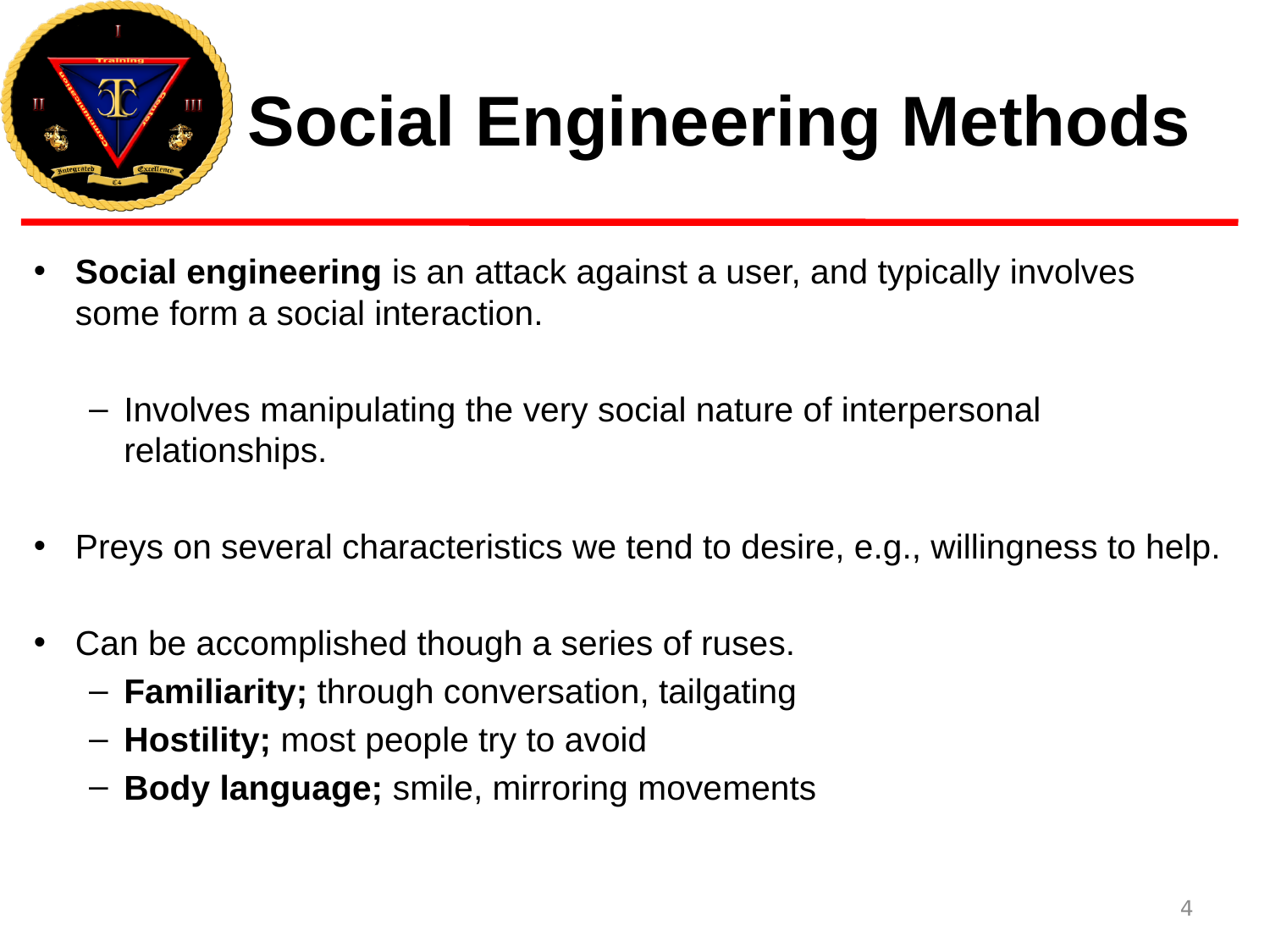

# Social Engineering Methods
Social engineering is an attack against a user, and typically involves some form a social interaction.

Involves manipulating the very social nature of interpersonal relationships.

Preys on several characteristics we tend to desire, e.g., willingness to help.

Can be accomplished though a series of ruses.
Familiarity; through conversation, tailgating
Hostility; most people try to avoid
Body language; smile, mirroring movements
4